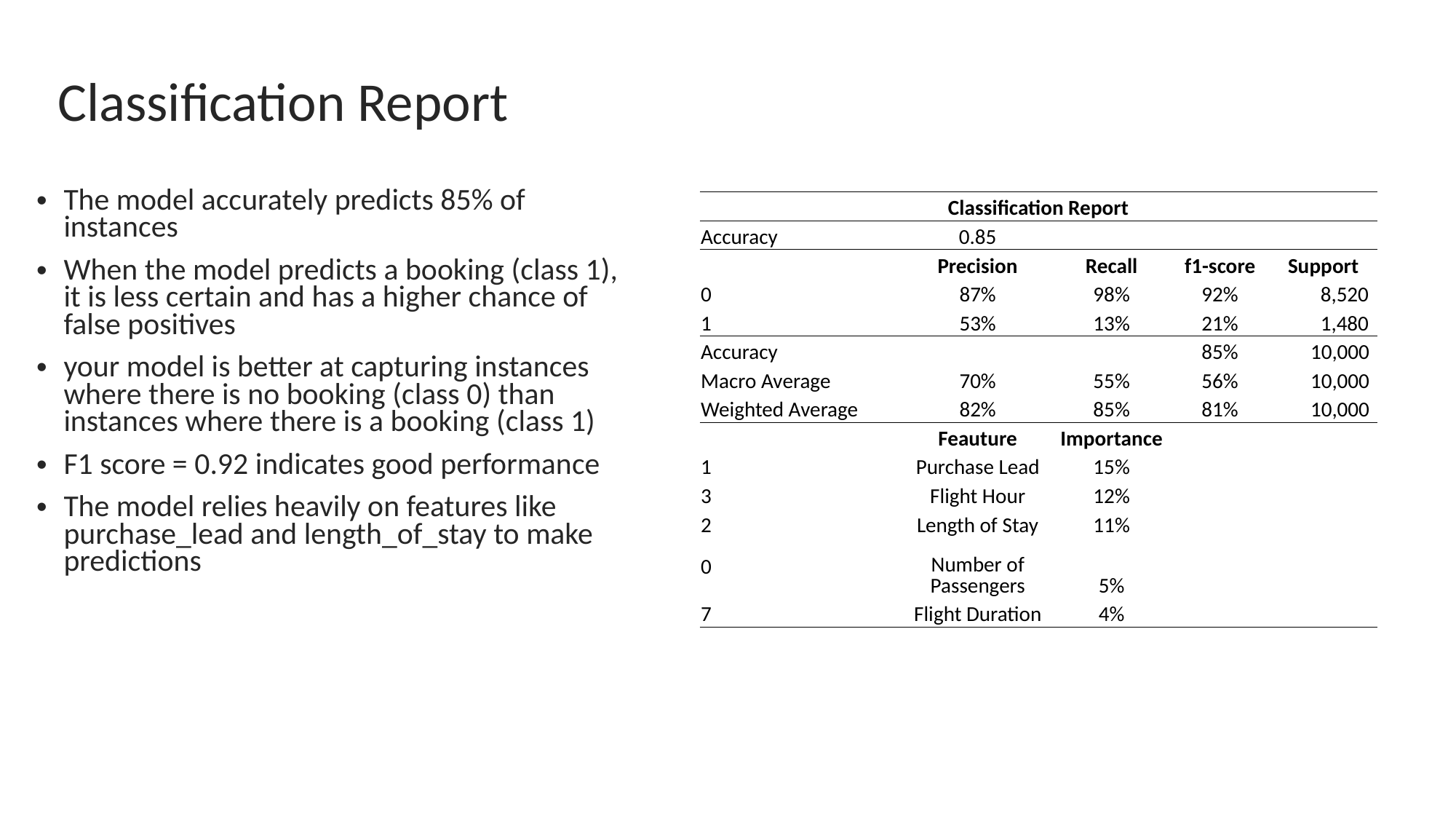

# Classification Report
The model accurately predicts 85% of instances
When the model predicts a booking (class 1), it is less certain and has a higher chance of false positives
your model is better at capturing instances where there is no booking (class 0) than instances where there is a booking (class 1)
F1 score = 0.92 indicates good performance
The model relies heavily on features like purchase_lead and length_of_stay to make predictions

| Classification Report |  |  |  |  |
| --- | --- | --- | --- | --- |
| Accuracy | 0.85 |  |  |  |
|  | Precision | Recall | f1-score | Support |
| 0 | 87% | 98% | 92% | 8,520 |
| 1 | 53% | 13% | 21% | 1,480 |
| Accuracy |  |  | 85% | 10,000 |
| Macro Average | 70% | 55% | 56% | 10,000 |
| Weighted Average | 82% | 85% | 81% | 10,000 |
|  | Feauture | Importance |  |  |
| 1 | Purchase Lead | 15% |  |  |
| 3 | Flight Hour | 12% |  |  |
| 2 | Length of Stay | 11% |  |  |
| 0 | Number of Passengers | 5% |  |  |
| 7 | Flight Duration | 4% |  |  |